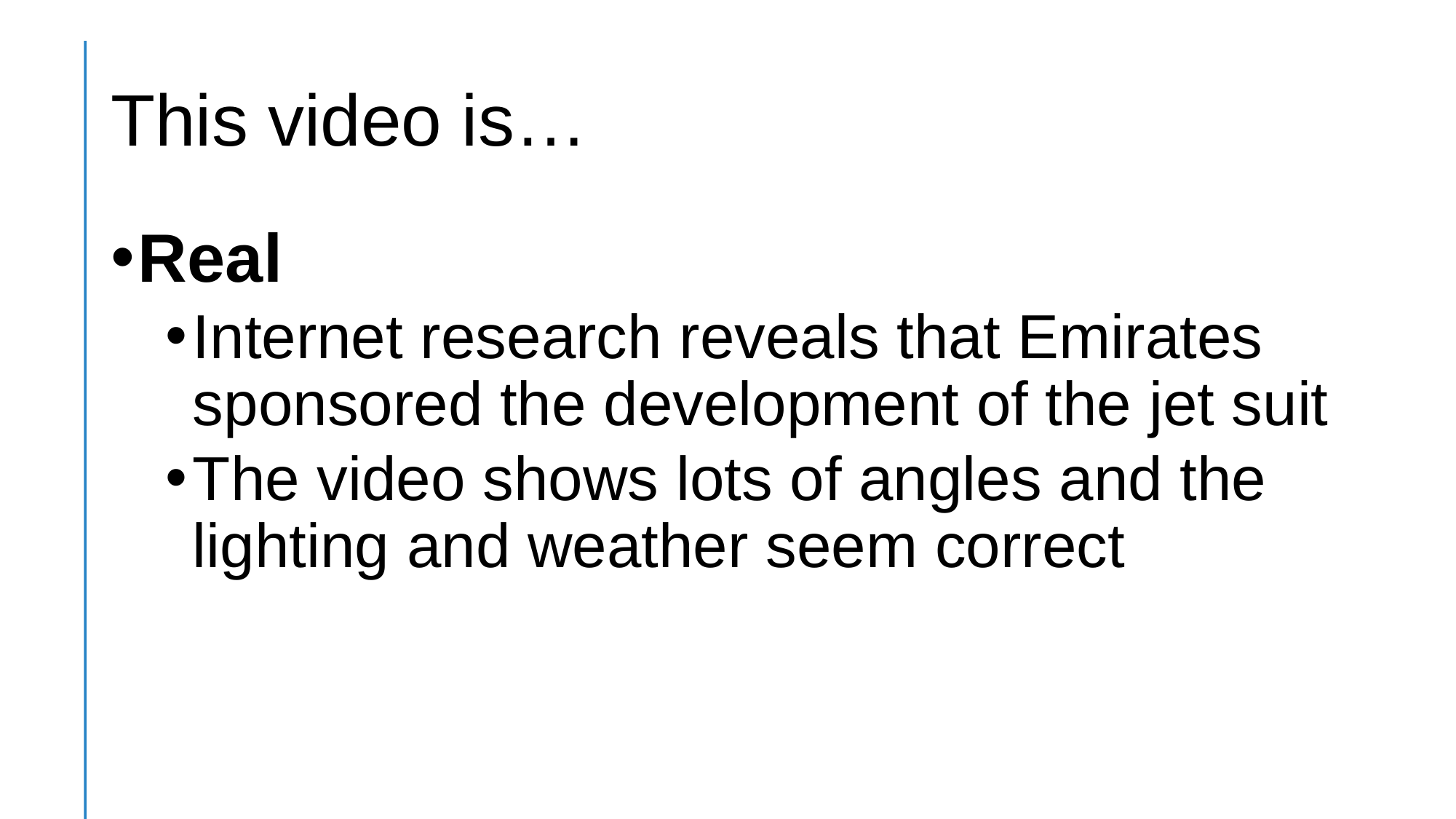

# This video is…
Real
Internet research reveals that Emirates sponsored the development of the jet suit
The video shows lots of angles and the lighting and weather seem correct